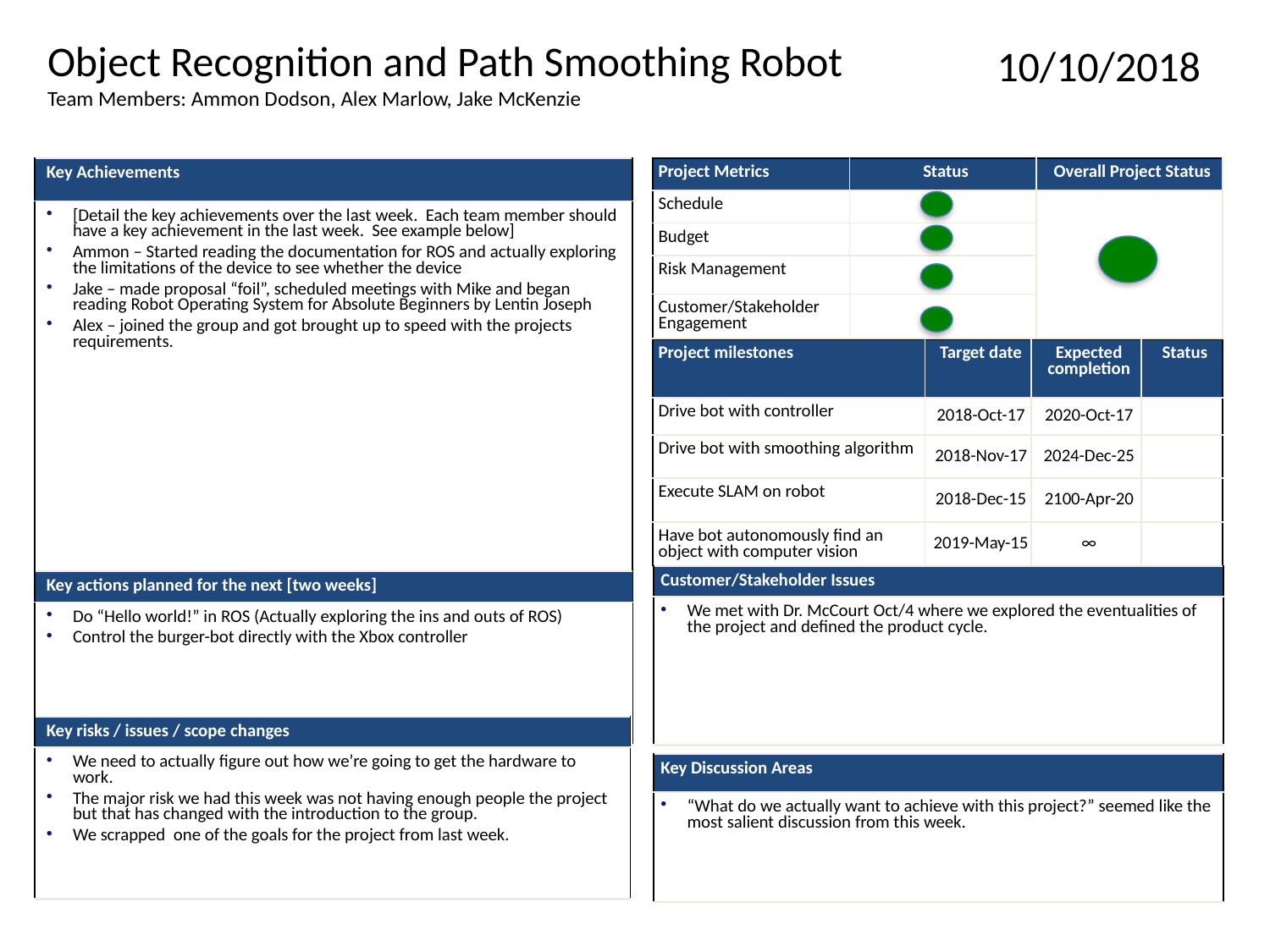

Object Recognition and Path Smoothing Robot
Team Members: Ammon Dodson, Alex Marlow, Jake McKenzie
10/10/2018
| Key Achievements |
| --- |
| [Detail the key achievements over the last week. Each team member should have a key achievement in the last week. See example below] Ammon – Started reading the documentation for ROS and actually exploring the limitations of the device to see whether the device Jake – made proposal “foil”, scheduled meetings with Mike and began reading Robot Operating System for Absolute Beginners by Lentin Joseph Alex – joined the group and got brought up to speed with the projects requirements. |
| Project Metrics | Status | Overall Project Status |
| --- | --- | --- |
| Schedule |  |  |
| Budget |  |  |
| Risk Management |  |  |
| Customer/Stakeholder Engagement |  |  |

| Project milestones | Target date | Expected completion | Status |
| --- | --- | --- | --- |
| Drive bot with controller | 2018-Oct-17 | 2020-Oct-17 |  |
| Drive bot with smoothing algorithm | 2018-Nov-17 | 2024-Dec-25 |  |
| Execute SLAM on robot | 2018-Dec-15 | 2100-Apr-20 |  |
| Have bot autonomously find an object with computer vision | 2019-May-15 | ∞ |  |
| Customer/Stakeholder Issues |
| --- |
| We met with Dr. McCourt Oct/4 where we explored the eventualities of the project and defined the product cycle. |
| Key actions planned for the next [two weeks] |
| --- |
| Do “Hello world!” in ROS (Actually exploring the ins and outs of ROS) Control the burger-bot directly with the Xbox controller |
| Key risks / issues / scope changes |
| --- |
| We need to actually figure out how we’re going to get the hardware to work. The major risk we had this week was not having enough people the project but that has changed with the introduction to the group. We scrapped one of the goals for the project from last week. |
| Key Discussion Areas |
| --- |
| “What do we actually want to achieve with this project?” seemed like the most salient discussion from this week. |